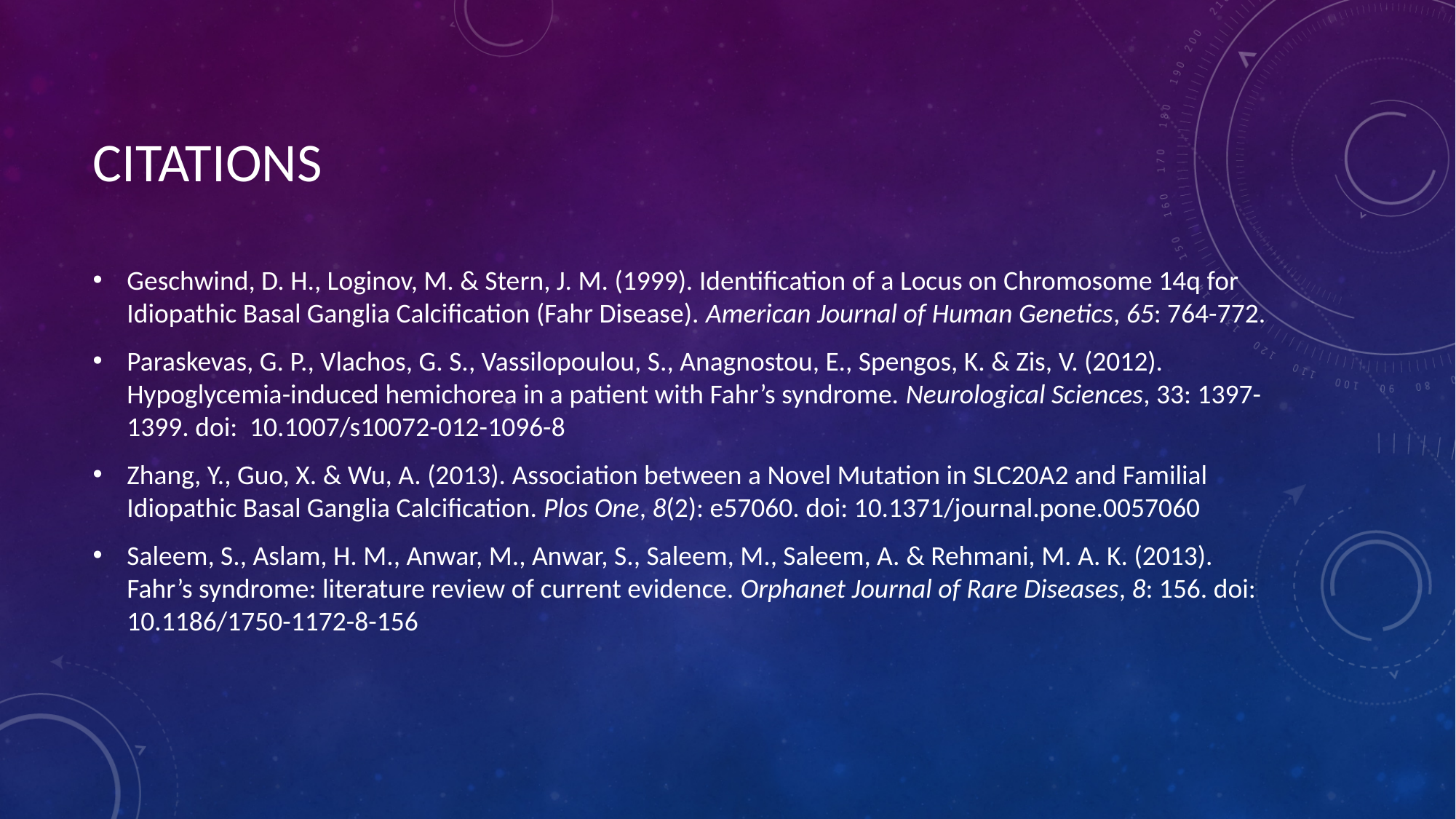

# Citations
Geschwind, D. H., Loginov, M. & Stern, J. M. (1999). Identification of a Locus on Chromosome 14q for Idiopathic Basal Ganglia Calcification (Fahr Disease). American Journal of Human Genetics, 65: 764-772.
Paraskevas, G. P., Vlachos, G. S., Vassilopoulou, S., Anagnostou, E., Spengos, K. & Zis, V. (2012). Hypoglycemia-induced hemichorea in a patient with Fahr’s syndrome. Neurological Sciences, 33: 1397-1399. doi:  10.1007/s10072-012-1096-8
Zhang, Y., Guo, X. & Wu, A. (2013). Association between a Novel Mutation in SLC20A2 and Familial Idiopathic Basal Ganglia Calcification. Plos One, 8(2): e57060. doi: 10.1371/journal.pone.0057060
Saleem, S., Aslam, H. M., Anwar, M., Anwar, S., Saleem, M., Saleem, A. & Rehmani, M. A. K. (2013). Fahr’s syndrome: literature review of current evidence. Orphanet Journal of Rare Diseases, 8: 156. doi: 10.1186/1750-1172-8-156